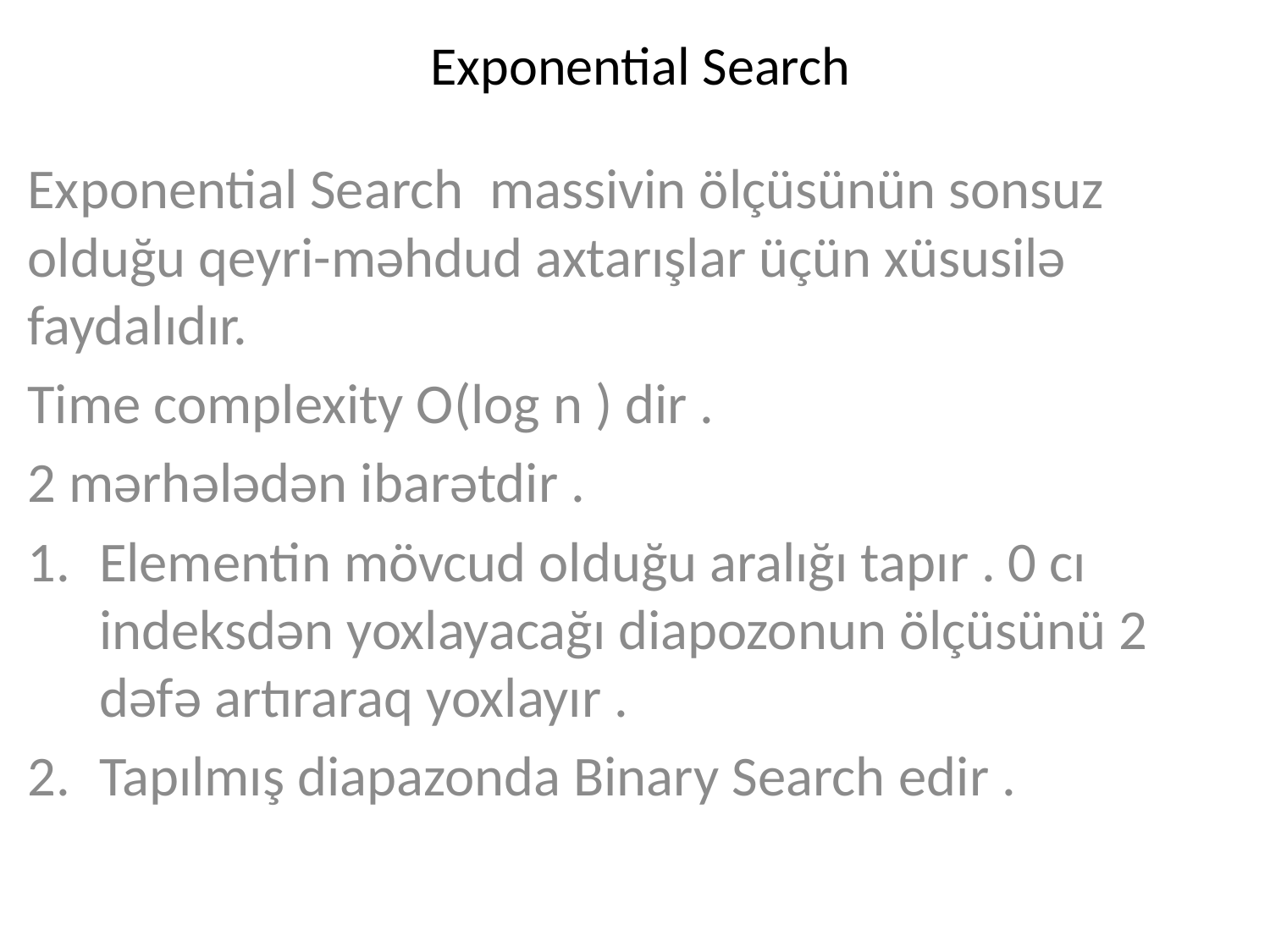

# Exponential Search
Exponential Search  massivin ölçüsünün sonsuz olduğu qeyri-məhdud axtarışlar üçün xüsusilə faydalıdır.
Time complexity O(log n ) dir .
2 mərhələdən ibarətdir .
Elementin mövcud olduğu aralığı tapır . 0 cı indeksdən yoxlayacağı diapozonun ölçüsünü 2 dəfə artıraraq yoxlayır .
Tapılmış diapazonda Binary Search edir .